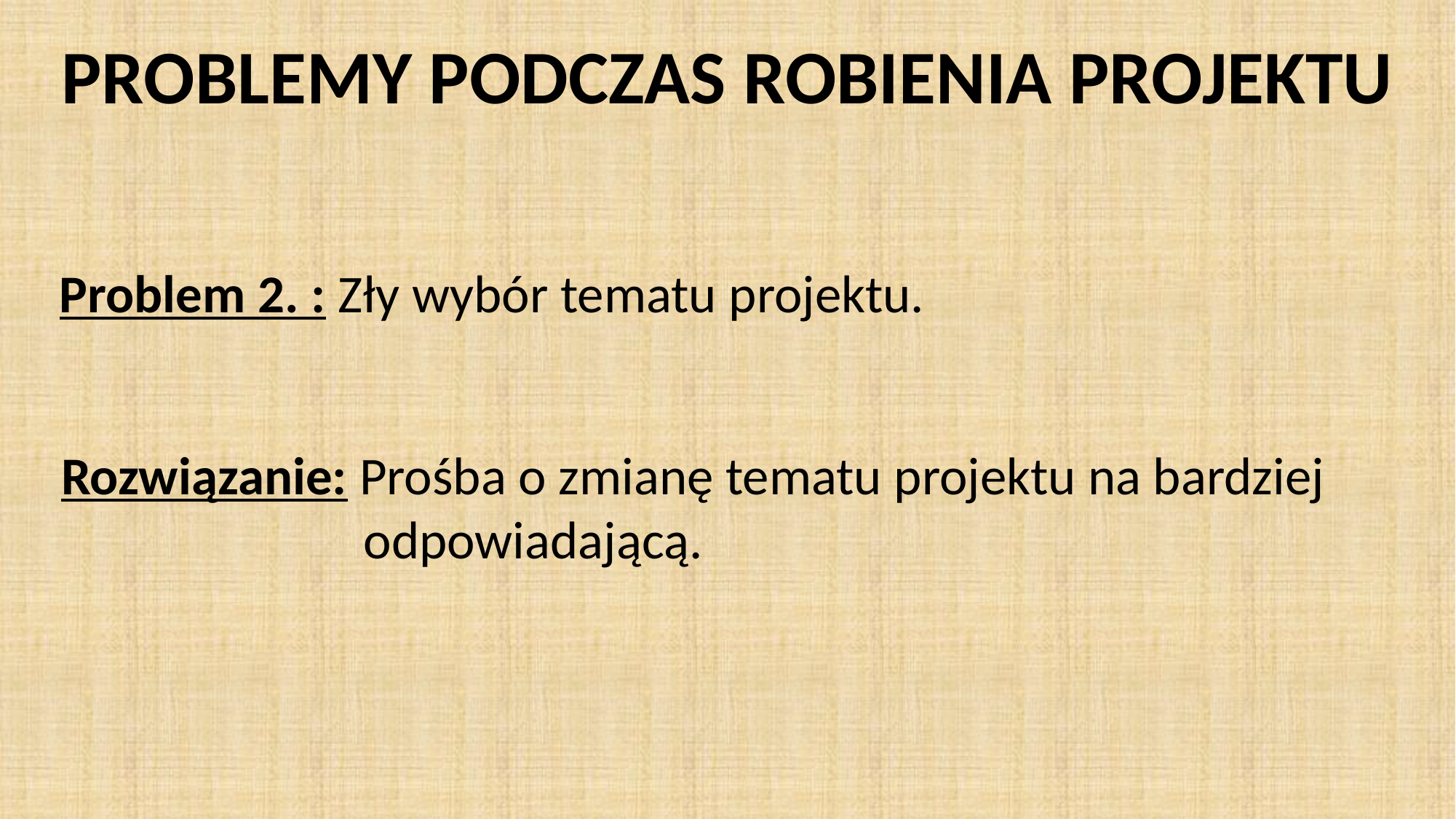

PROBLEMY PODCZAS ROBIENIA PROJEKTU
Problem 2. : Zły wybór tematu projektu.
Rozwiązanie: Prośba o zmianę tematu projektu na bardziej
		       odpowiadającą.